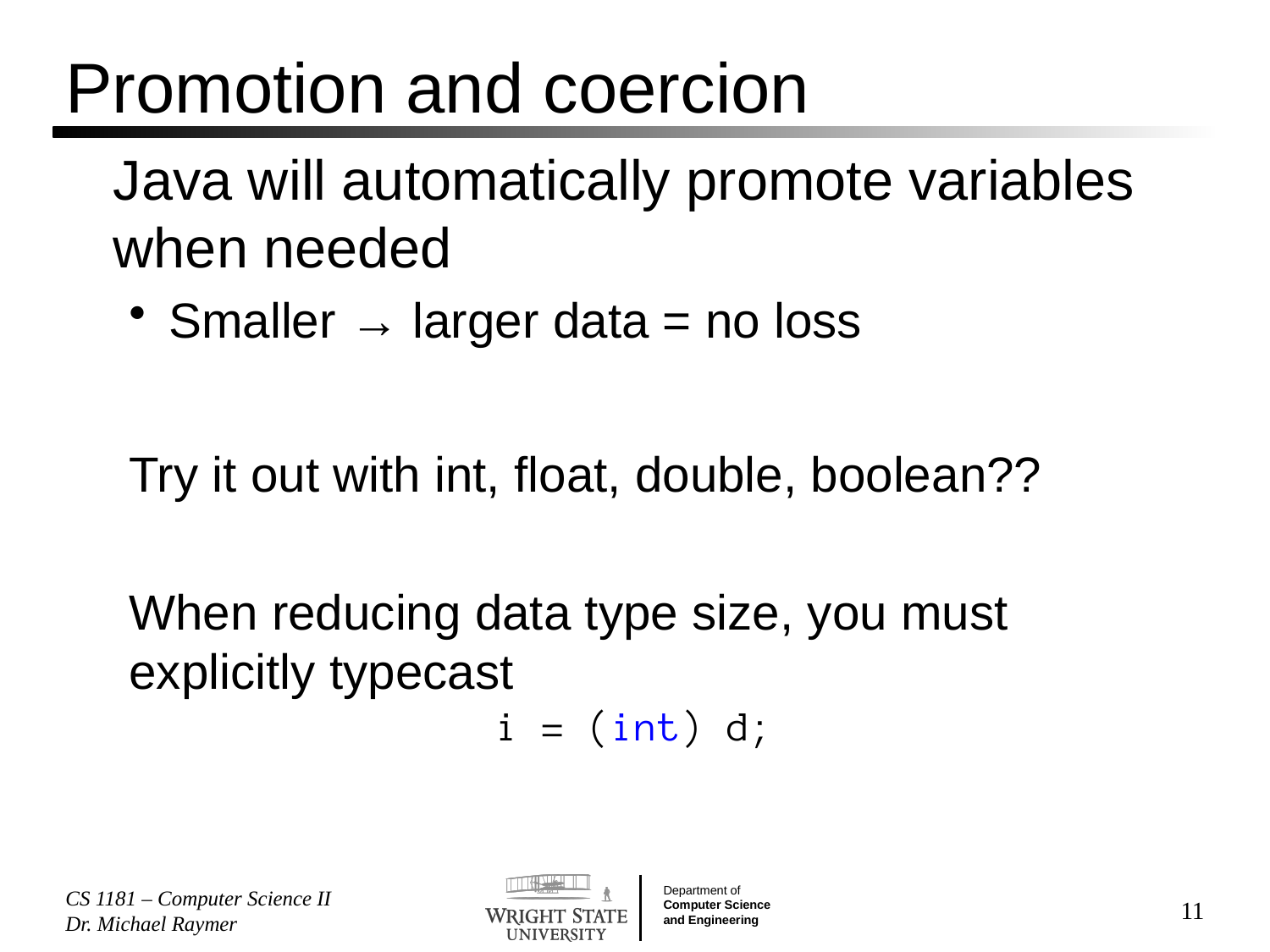

# Promotion and coercion
Java will automatically promote variables when needed
Smaller → larger data = no loss

Try it out with int, float, double, boolean??

When reducing data type size, you must explicitly typecast
i = (int) d;
CS 1181 – Computer Science II    Dr. Michael Raymer
11